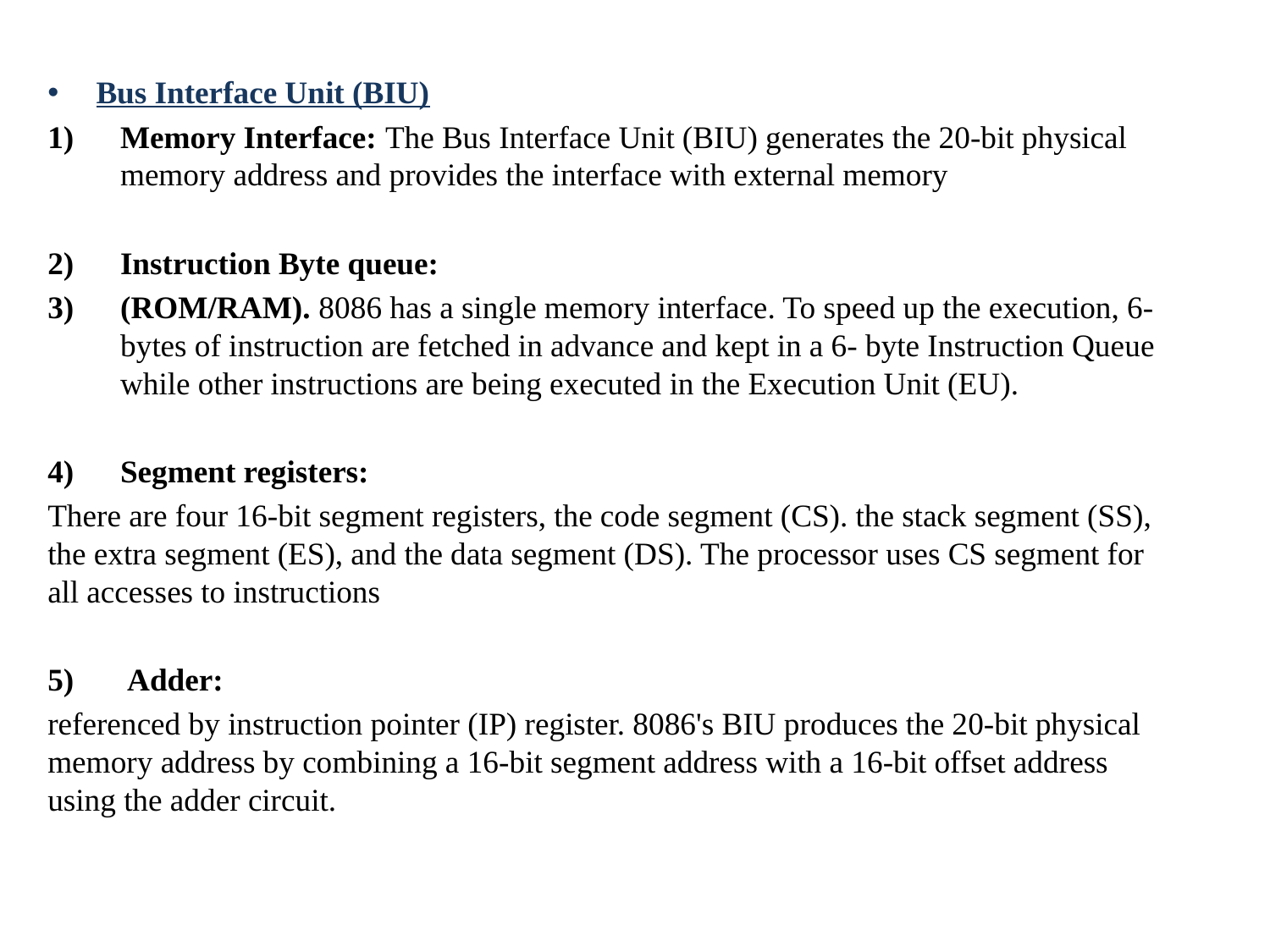

Bus Interface Unit (BIU)
Memory Interface: The Bus Interface Unit (BIU) generates the 20-bit physical memory address and provides the interface with external memory

Instruction Byte queue:
(ROM/RAM). 8086 has a single memory interface. To speed up the execution, 6-bytes of instruction are fetched in advance and kept in a 6- byte Instruction Queue while other instructions are being executed in the Execution Unit (EU).

Segment registers:
There are four 16-bit segment registers, the code segment (CS). the stack segment (SS), the extra segment (ES), and the data segment (DS). The processor uses CS segment for all accesses to instructions

5)       Adder:
referenced by instruction pointer (IP) register. 8086's BIU produces the 20-bit physical memory address by combining a 16-bit segment address with a 16-bit offset address using the adder circuit.